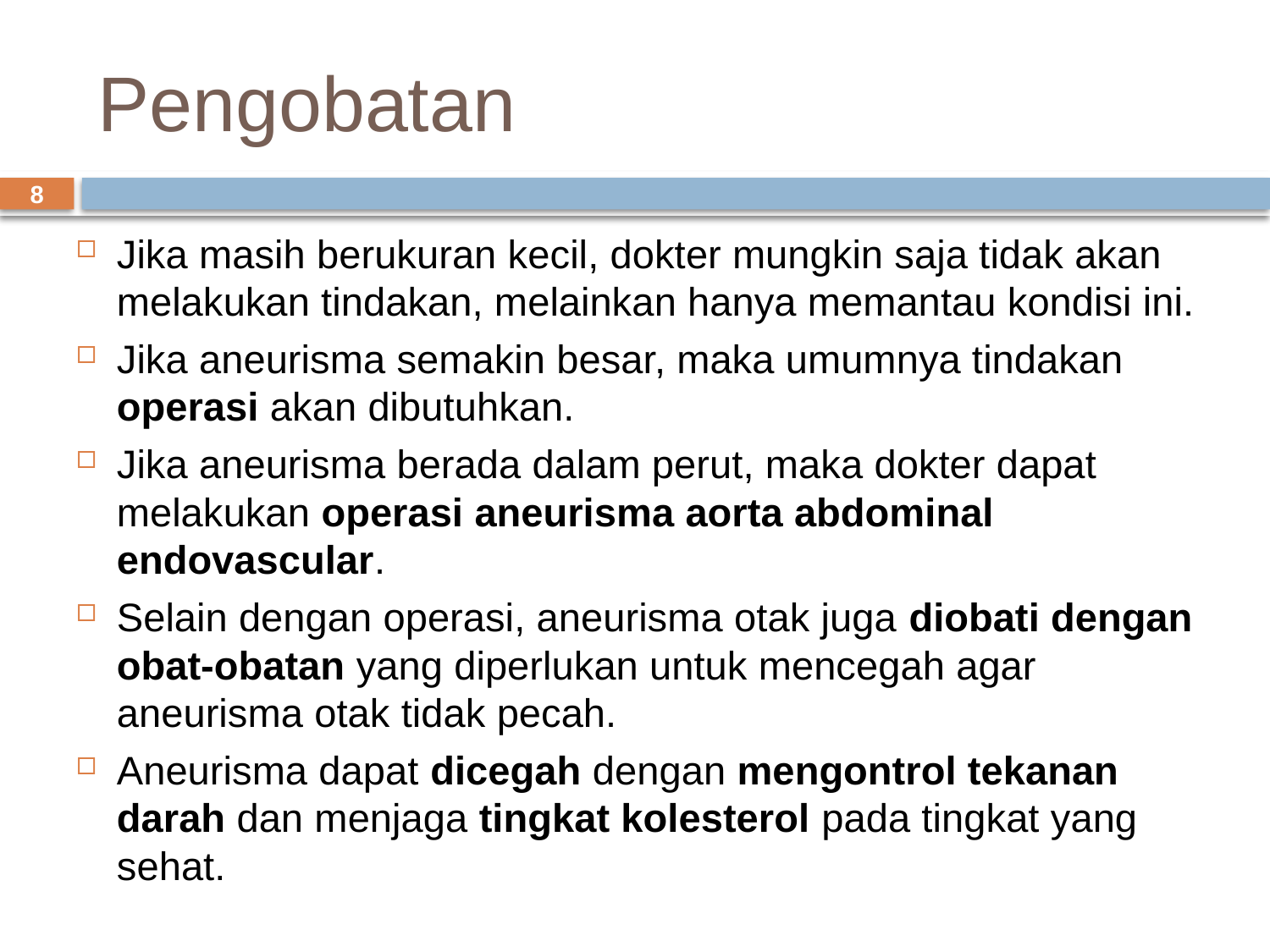

# Pengobatan
8
Jika masih berukuran kecil, dokter mungkin saja tidak akan melakukan tindakan, melainkan hanya memantau kondisi ini.
Jika aneurisma semakin besar, maka umumnya tindakan operasi akan dibutuhkan.
Jika aneurisma berada dalam perut, maka dokter dapat melakukan operasi aneurisma aorta abdominal endovascular.
Selain dengan operasi, aneurisma otak juga diobati dengan obat-obatan yang diperlukan untuk mencegah agar aneurisma otak tidak pecah.
Aneurisma dapat dicegah dengan mengontrol tekanan darah dan menjaga tingkat kolesterol pada tingkat yang sehat.